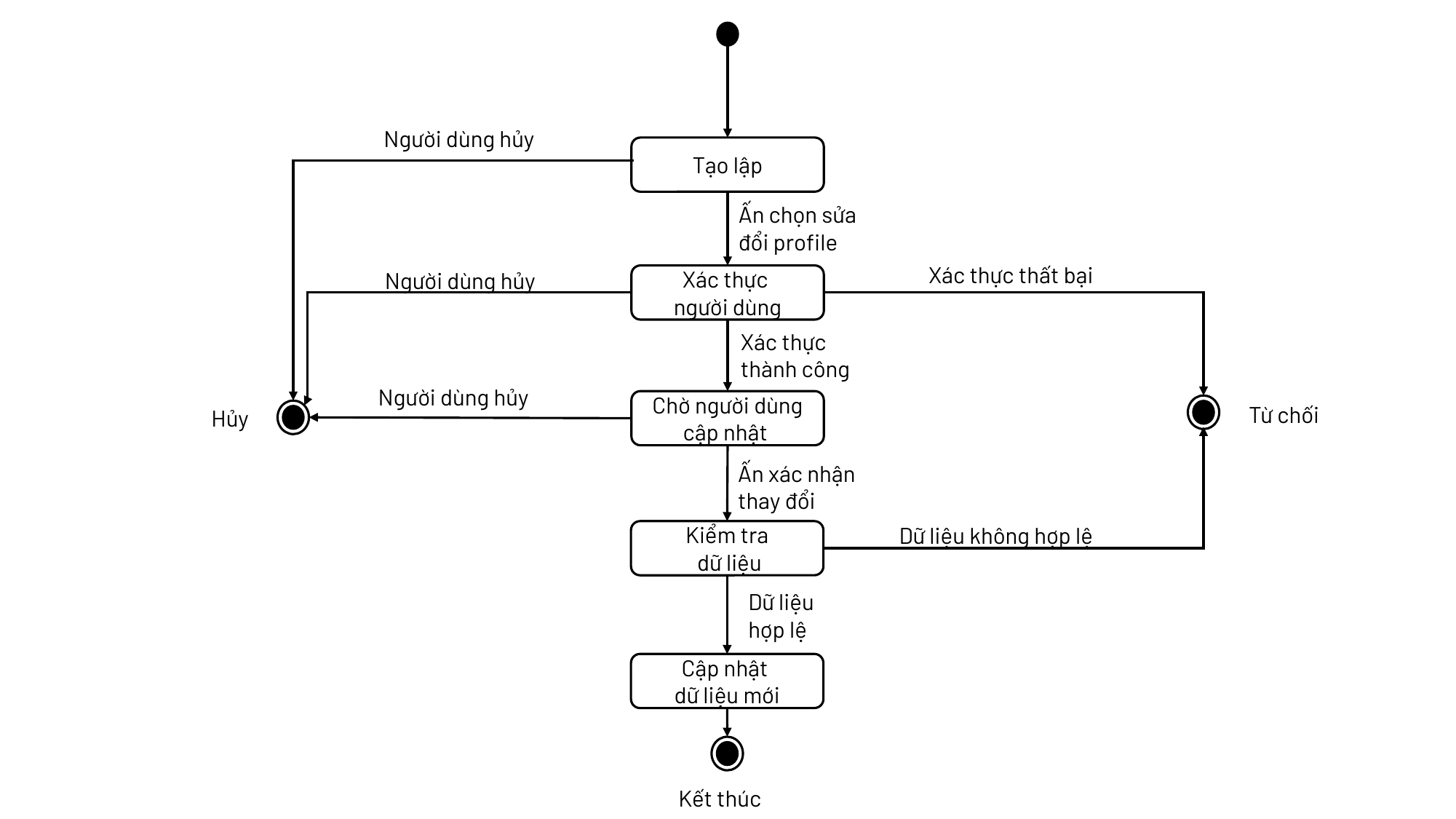

Người dùng hủy
Tạo lập
Ấn chọn sửa đổi profile
Xác thực thất bại
Người dùng hủy
Xác thực
người dùng
Xác thực thành công
Người dùng hủy
Chờ người dùng cập nhật

Từ chối
Hủy

Ấn xác nhận thay đổi
Dữ liệu không hợp lệ
Kiểm tra
 dữ liệu
Dữ liệu
hợp lệ
Cập nhật
dữ liệu mới

Kết thúc